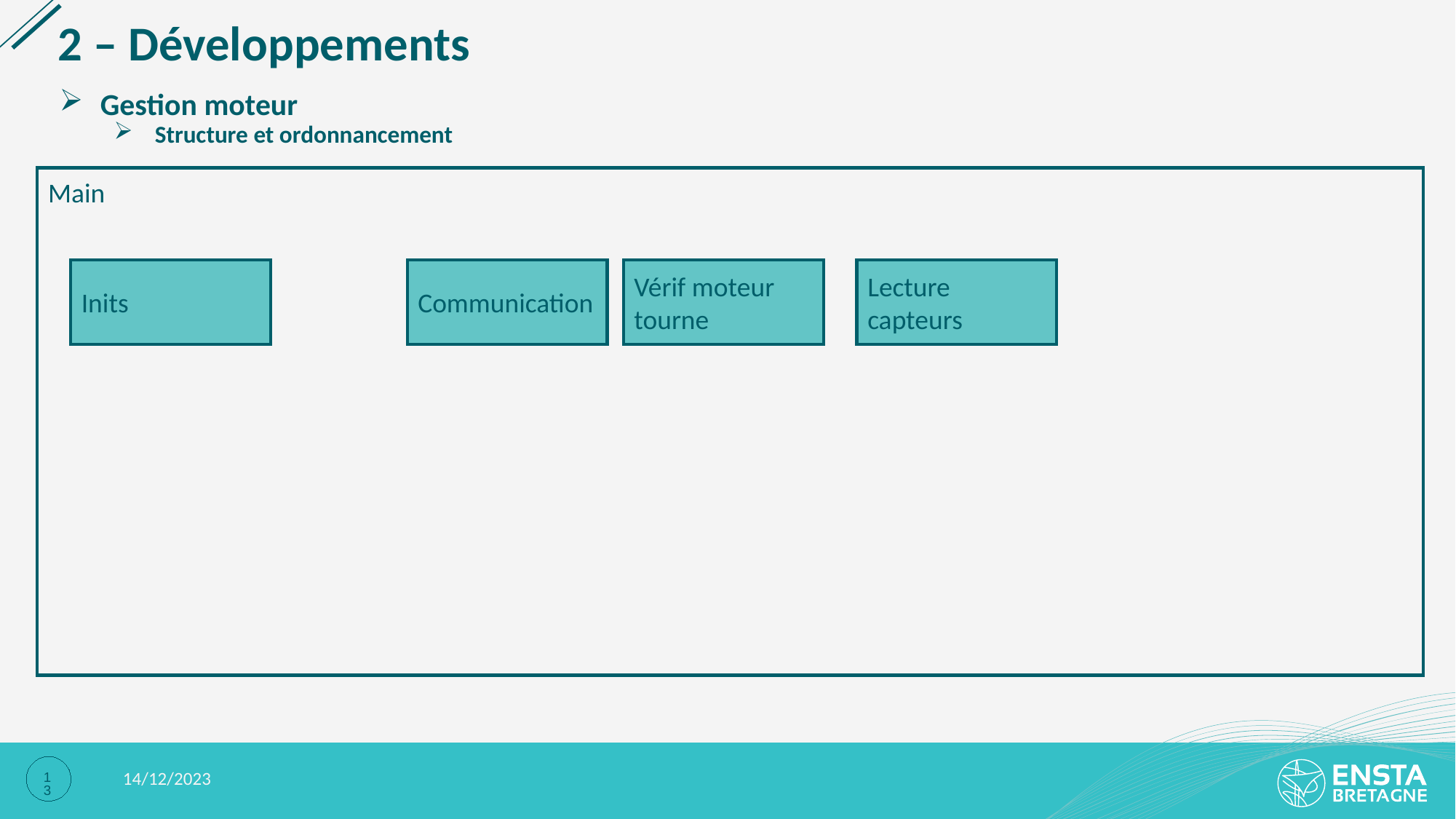

# 2 – Développements
Gestion moteur
Structure et ordonnancement
Main

Lecture capteurs
Vérif moteur tourne
Inits
Communication
13
14/12/2023